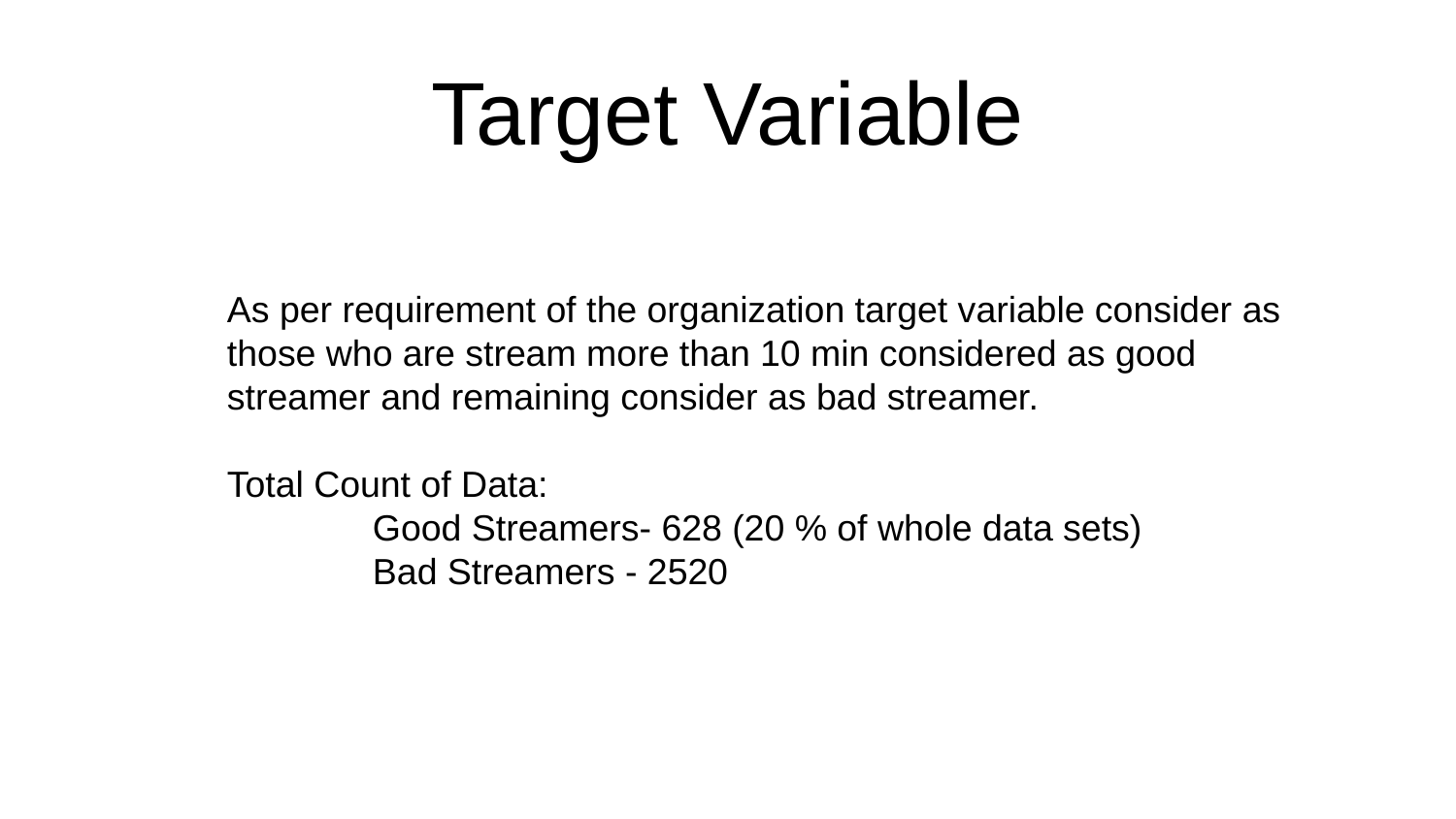

# Target Variable

As per requirement of the organization target variable consider as those who are stream more than 10 min considered as good streamer and remaining consider as bad streamer.

Total Count of Data:
	Good Streamers- 628 (20 % of whole data sets)
	Bad Streamers - 2520